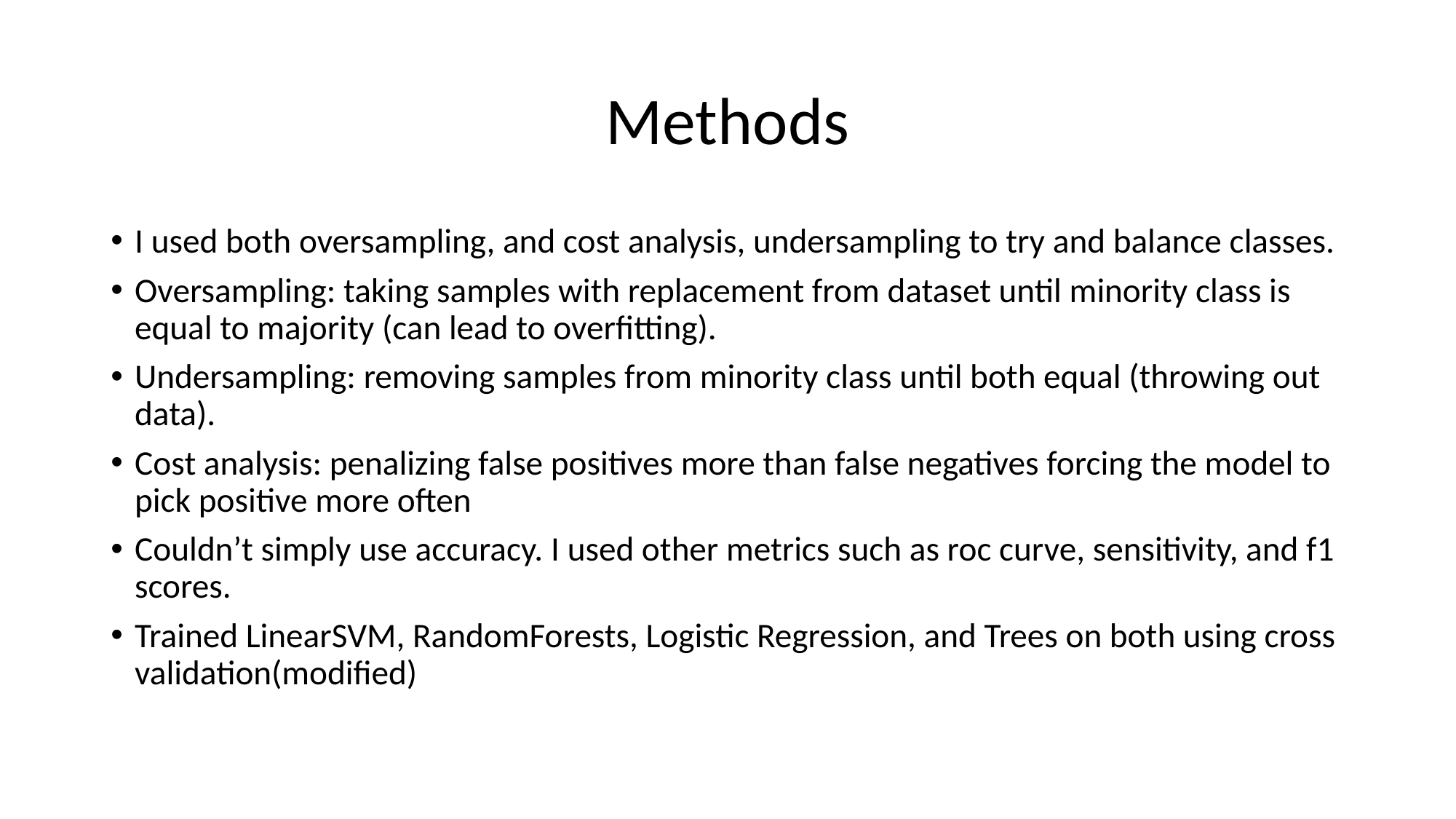

# Methods
I used both oversampling, and cost analysis, undersampling to try and balance classes.
Oversampling: taking samples with replacement from dataset until minority class is equal to majority (can lead to overfitting).
Undersampling: removing samples from minority class until both equal (throwing out data).
Cost analysis: penalizing false positives more than false negatives forcing the model to pick positive more often
Couldn’t simply use accuracy. I used other metrics such as roc curve, sensitivity, and f1 scores.
Trained LinearSVM, RandomForests, Logistic Regression, and Trees on both using cross validation(modified)